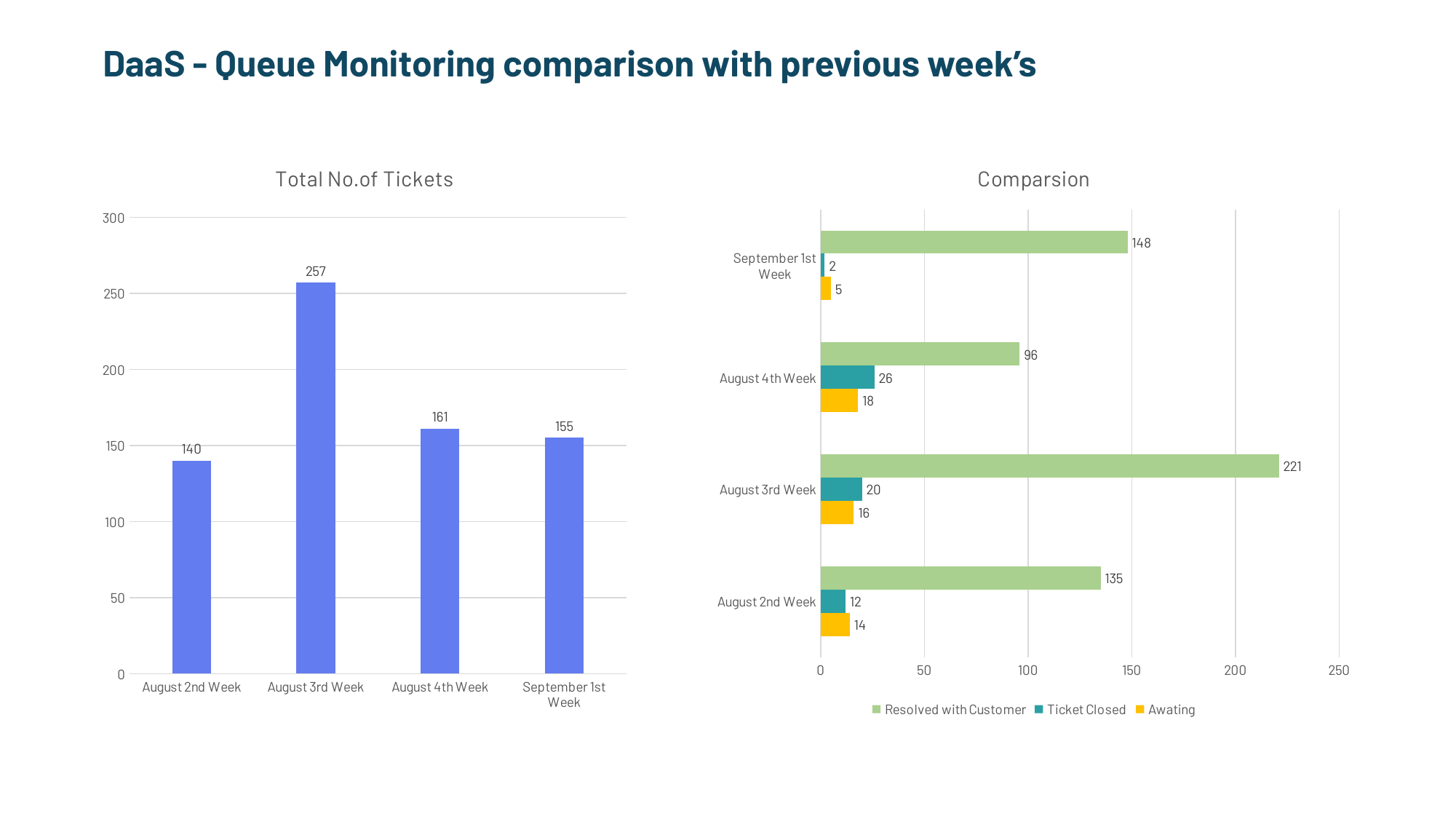

DaaS - Queue Monitoring comparison with previous week’s

### Chart: Comparsion

| Category | Awating | Ticket Closed | Resolved with Customer |
|---|---|---|---|
| August 2nd Week | 14.0 | 12.0 | 135.0 |
| August 3rd Week | 16.0 | 20.0 | 221.0 |
| August 4th Week | 18.0 | 26.0 | 96.0 |
| September 1st Week | 5.0 | 2.0 | 148.0 |

### Chart: Total No.of Tickets

| Category |  |
|---|---|
| August 2nd Week | 140.0 |
| August 3rd Week | 257.0 |
| August 4th Week | 161.0 |
| September 1st Week | 155.0 |